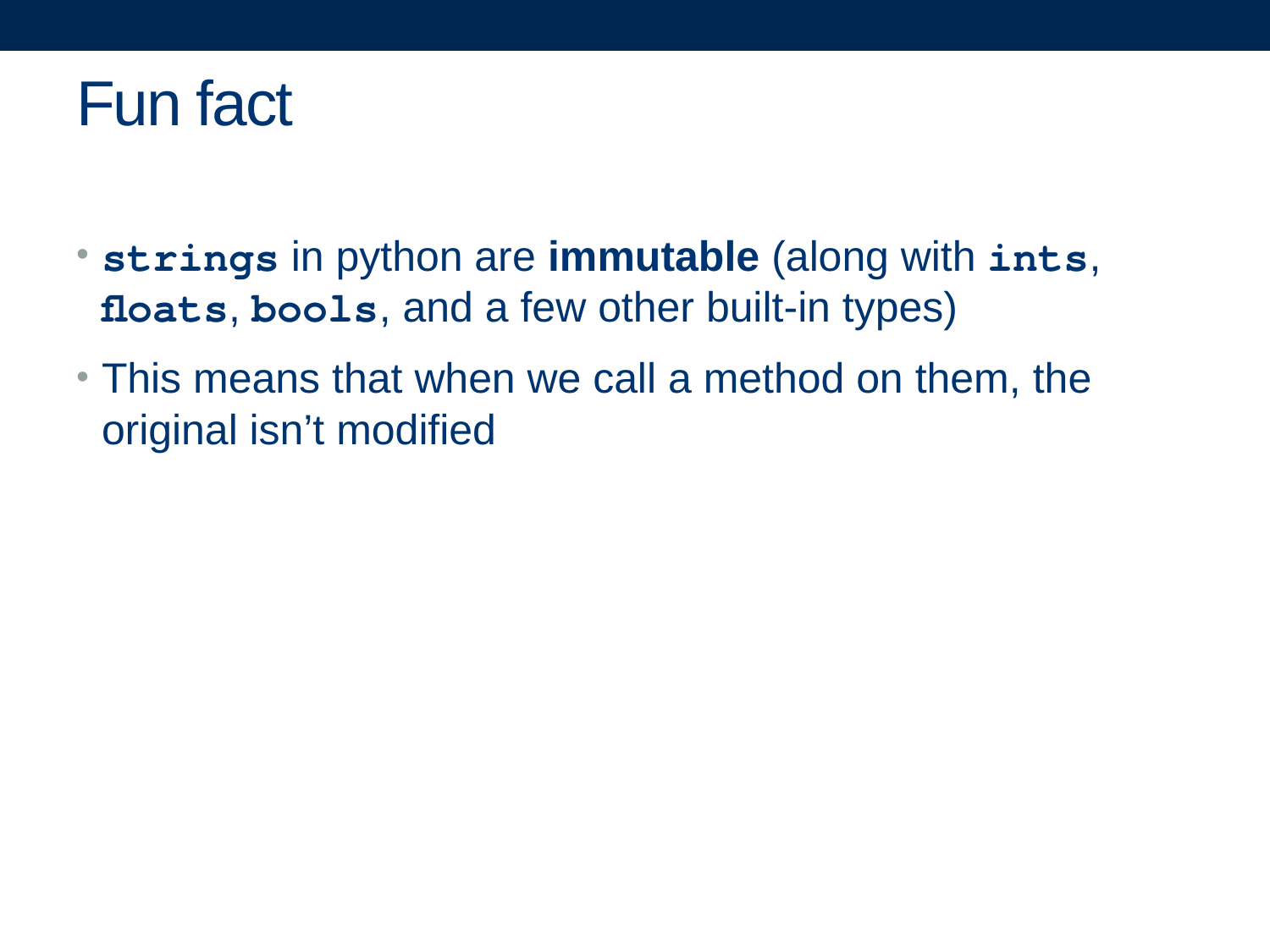

# Fun fact
strings in python are immutable (along with ints, floats, bools, and a few other built-in types)
This means that when we call a method on them, the original isn’t modified